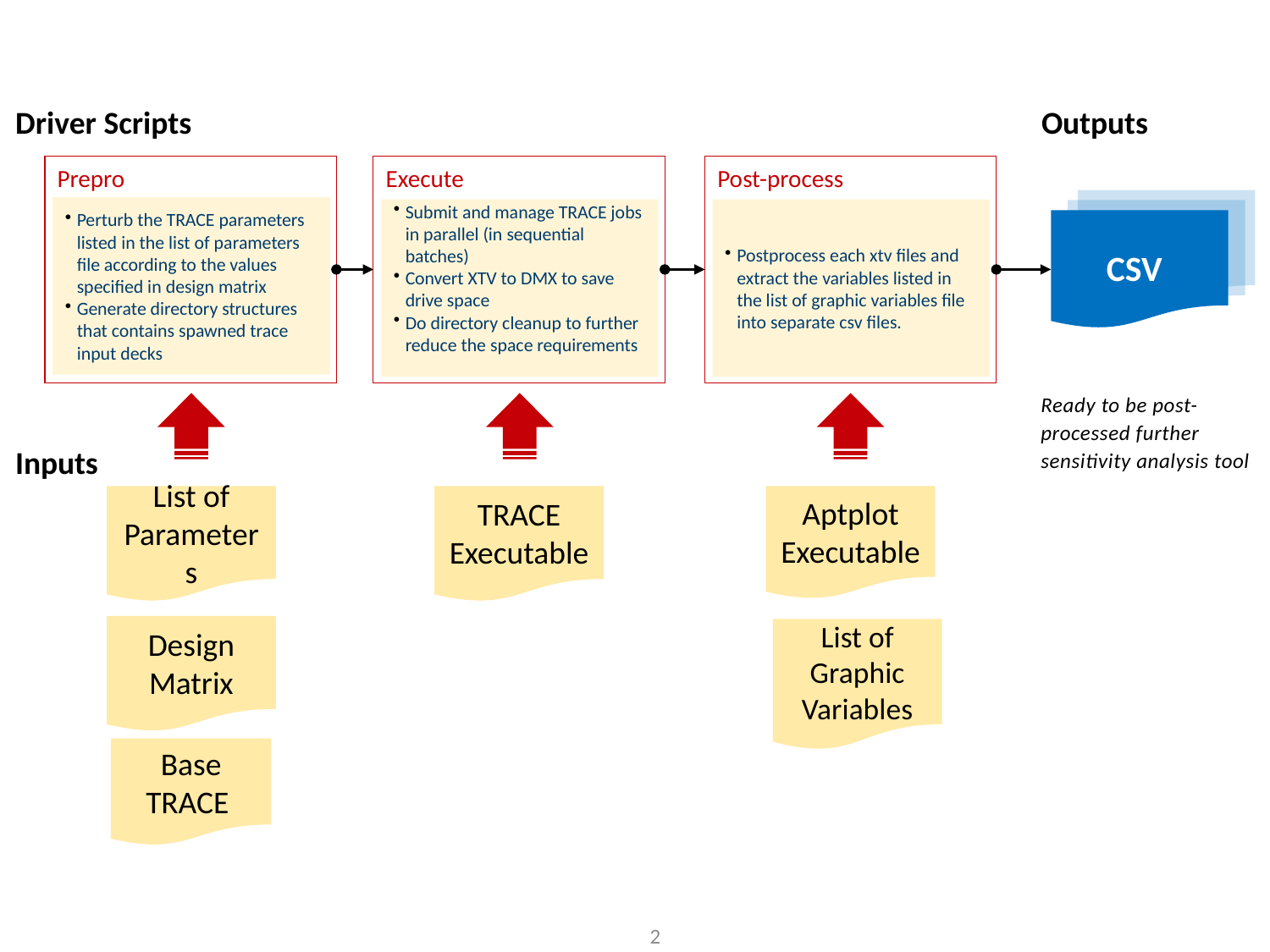

Driver Scripts
Outputs
Prepro
Perturb the TRACE parameters listed in the list of parameters file according to the values specified in design matrix
Generate directory structures that contains spawned trace input decks
Execute
Submit and manage TRACE jobs in parallel (in sequential batches)
Convert XTV to DMX to save drive space
Do directory cleanup to further reduce the space requirements

Post-process
Postprocess each xtv files and extract the variables listed in the list of graphic variables file into separate csv files.
TRACE
Launcher

CSV
Ready to be post-
processed further
sensitivity analysis tool

Inputs
List of Parameters
Design
Matrix
Base TRACE
TRACE
Executable
Aptplot
Executable
List of Graphic Variables
2